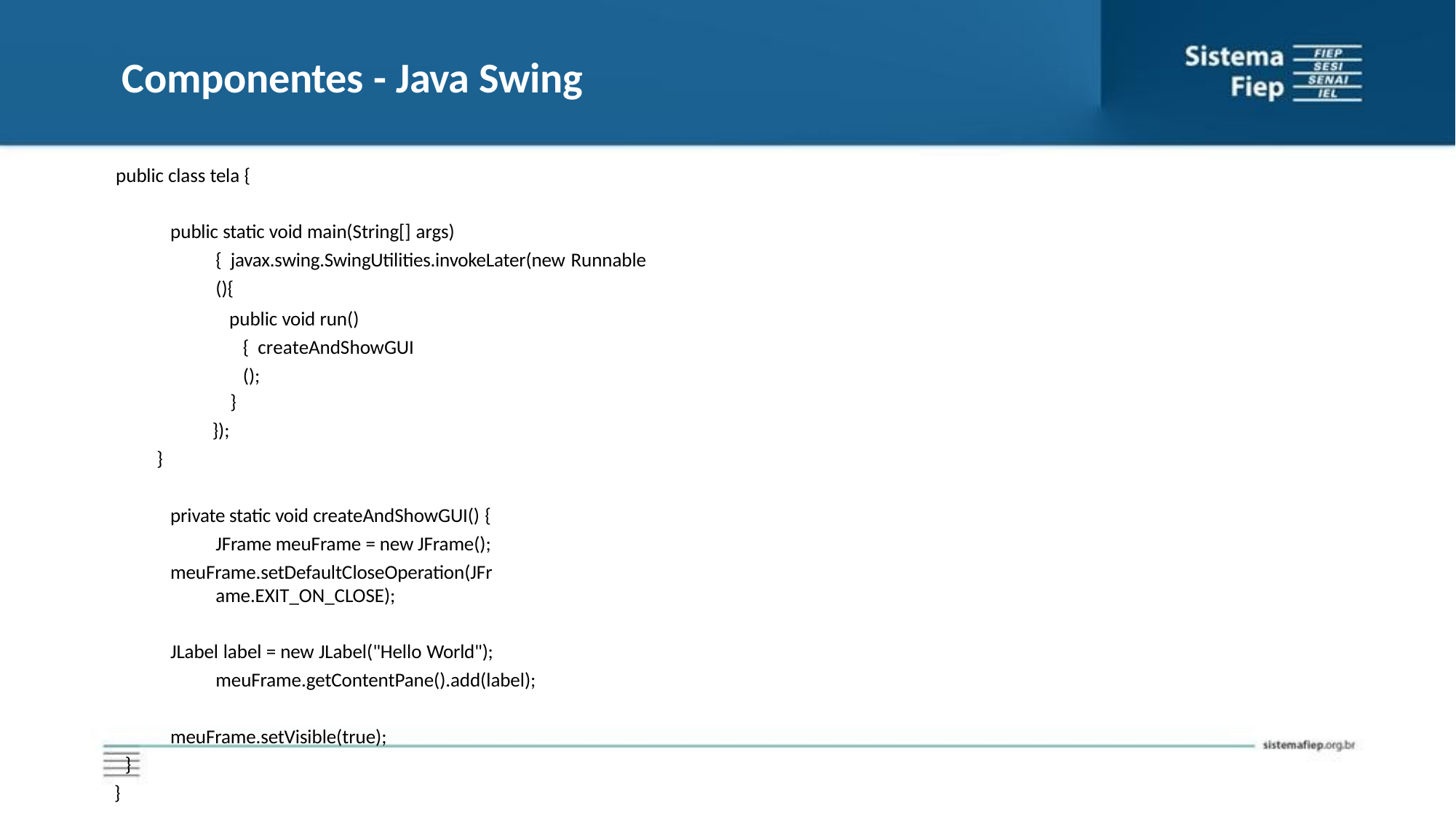

# Componentes - Java Swing
public class tela {

public static void main(String[] args) {  javax.swing.SwingUtilities.invokeLater(new Runnable (){
public void run() {  createAndShowGUI();
}
});
}

private static void createAndShowGUI() {  JFrame meuFrame = new JFrame();
meuFrame.setDefaultCloseOperation(JFrame.EXIT_ON_CLOSE);

JLabel label = new JLabel("Hello World");  meuFrame.getContentPane().add(label);

meuFrame.setVisible(true);
}
}